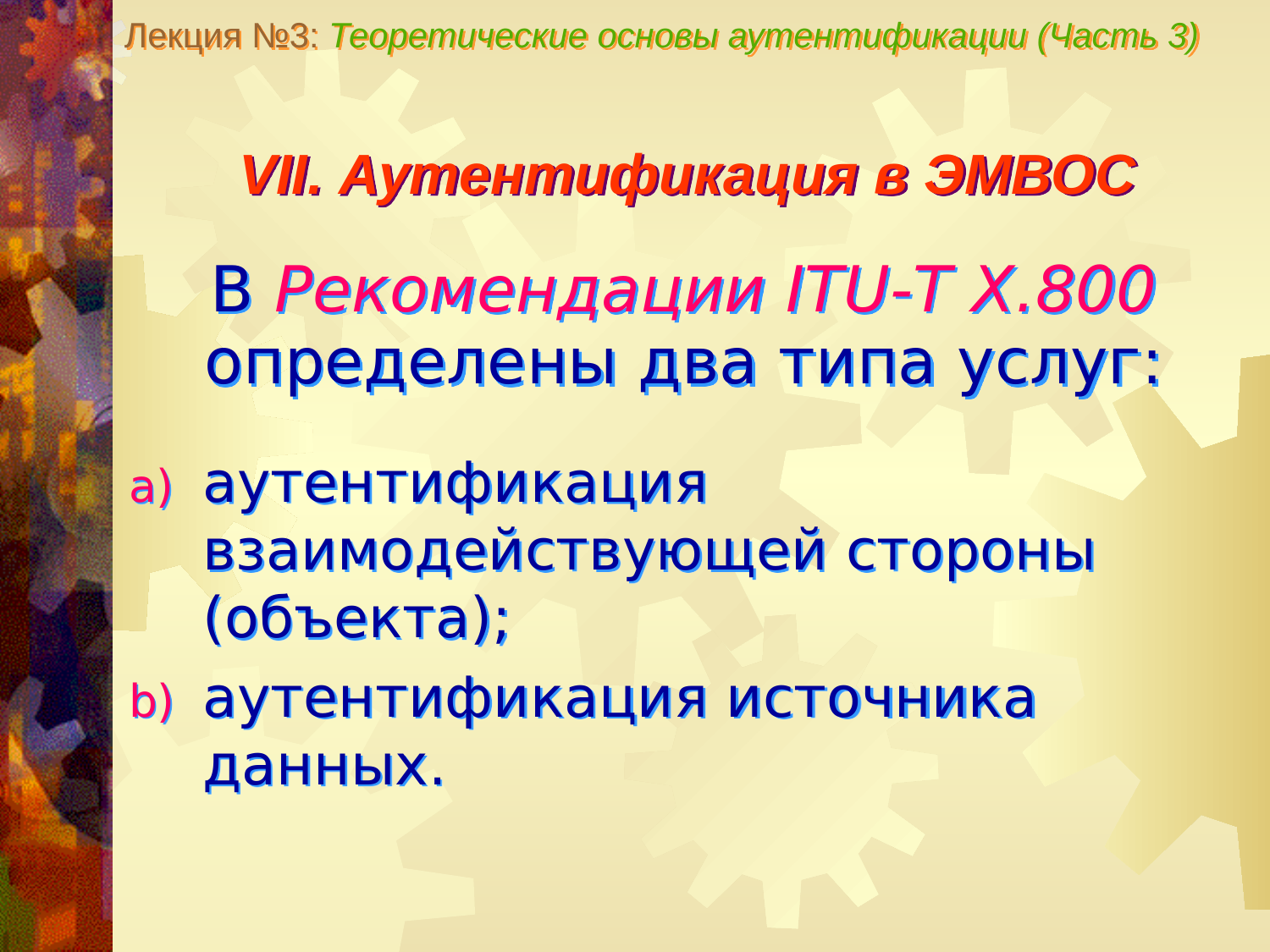

Лекция №3: Теоретические основы аутентификации (Часть 3)
VII. Аутентификация в ЭМВОС
В Рекомендации ITU-T Х.800 определены два типа услуг:
аутентификация взаимодействующей стороны (объекта);
аутентификация источника данных.